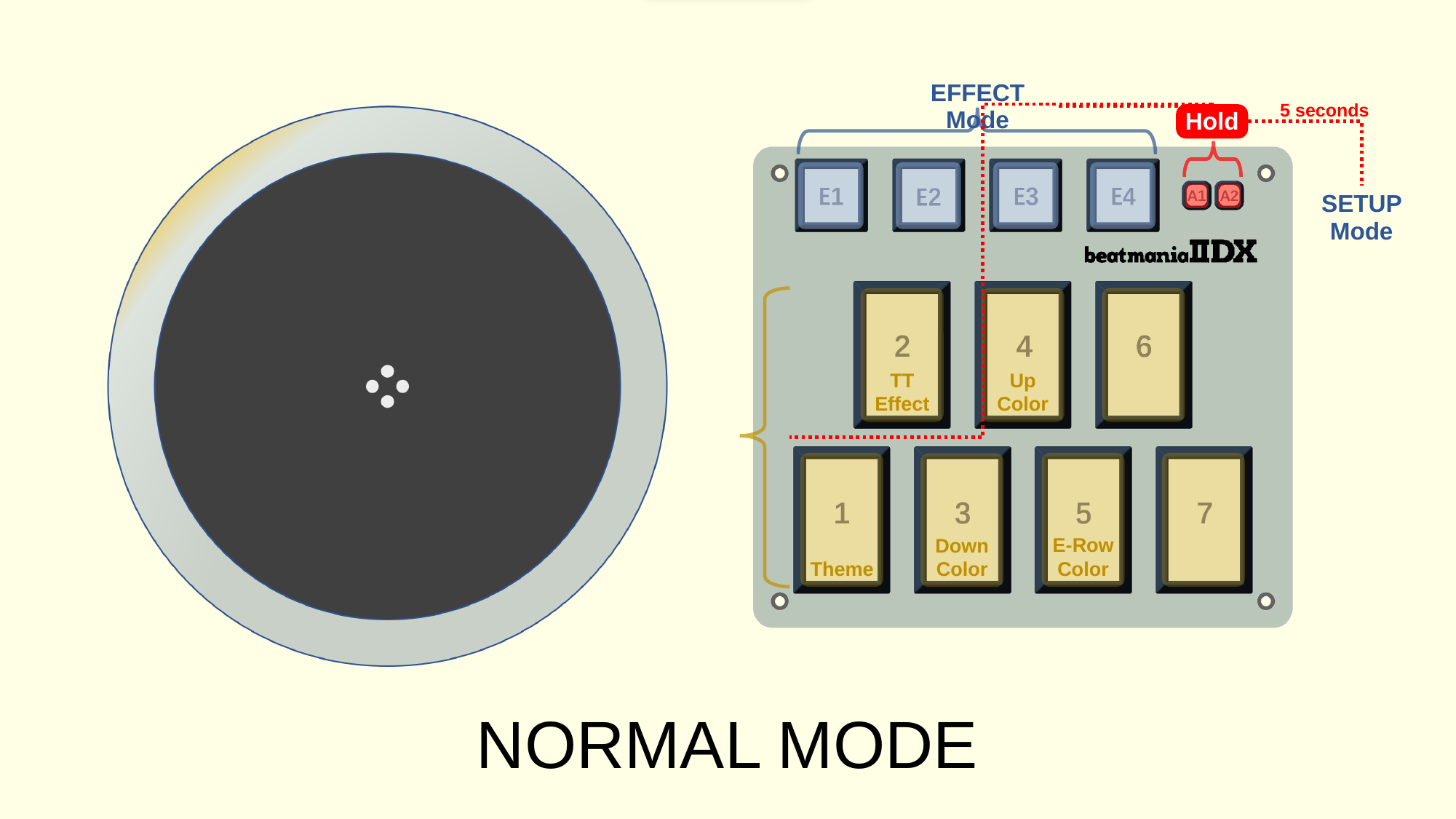

EFFECT Mode
5 seconds
Hold

SETUP Mode

TT
Effect
Up
Color
Theme
E-Row
Color

Down
Color
# NORMAL MODE